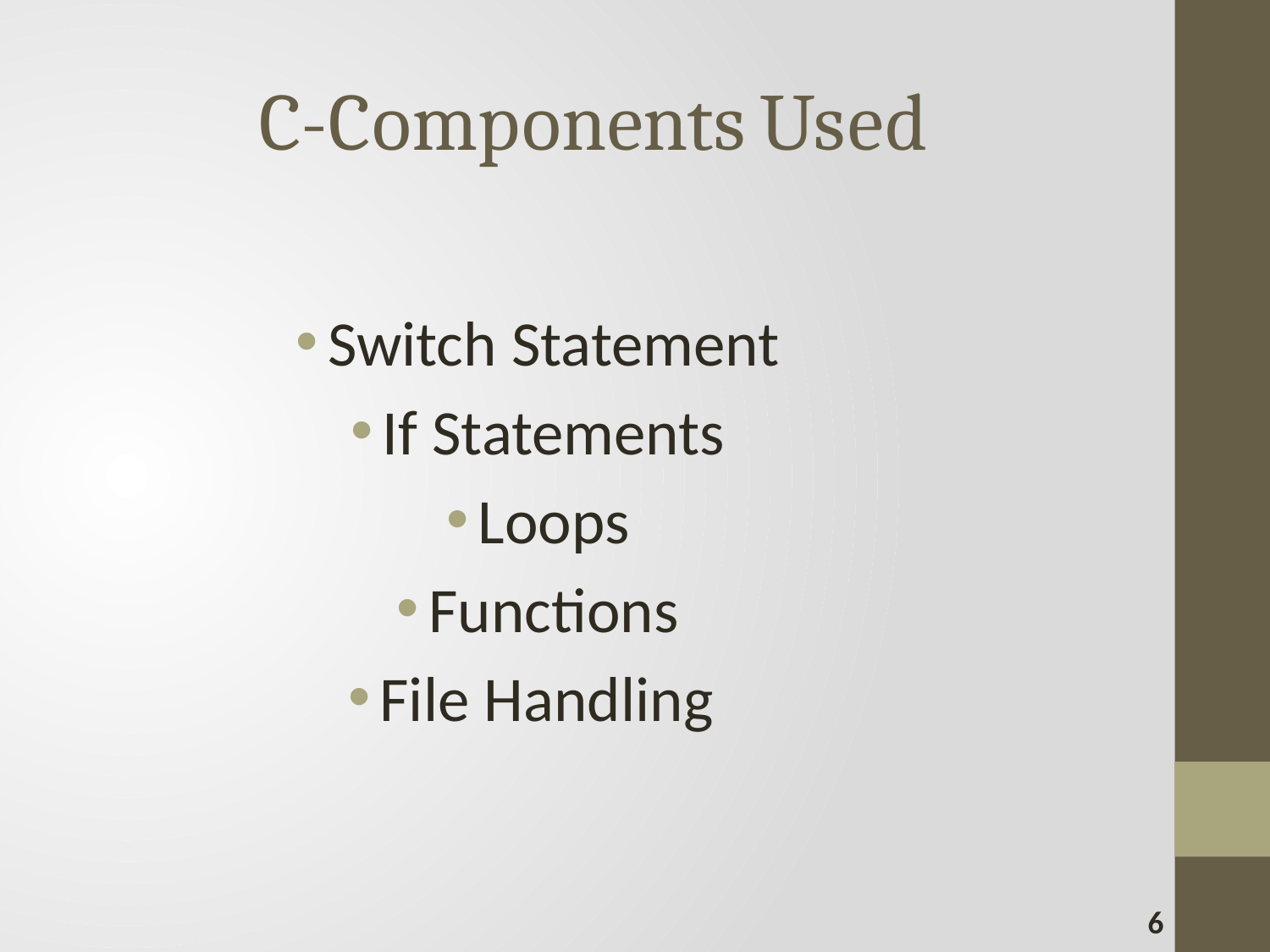

# C-Components Used
Switch Statement
If Statements
Loops
Functions
File Handling

6